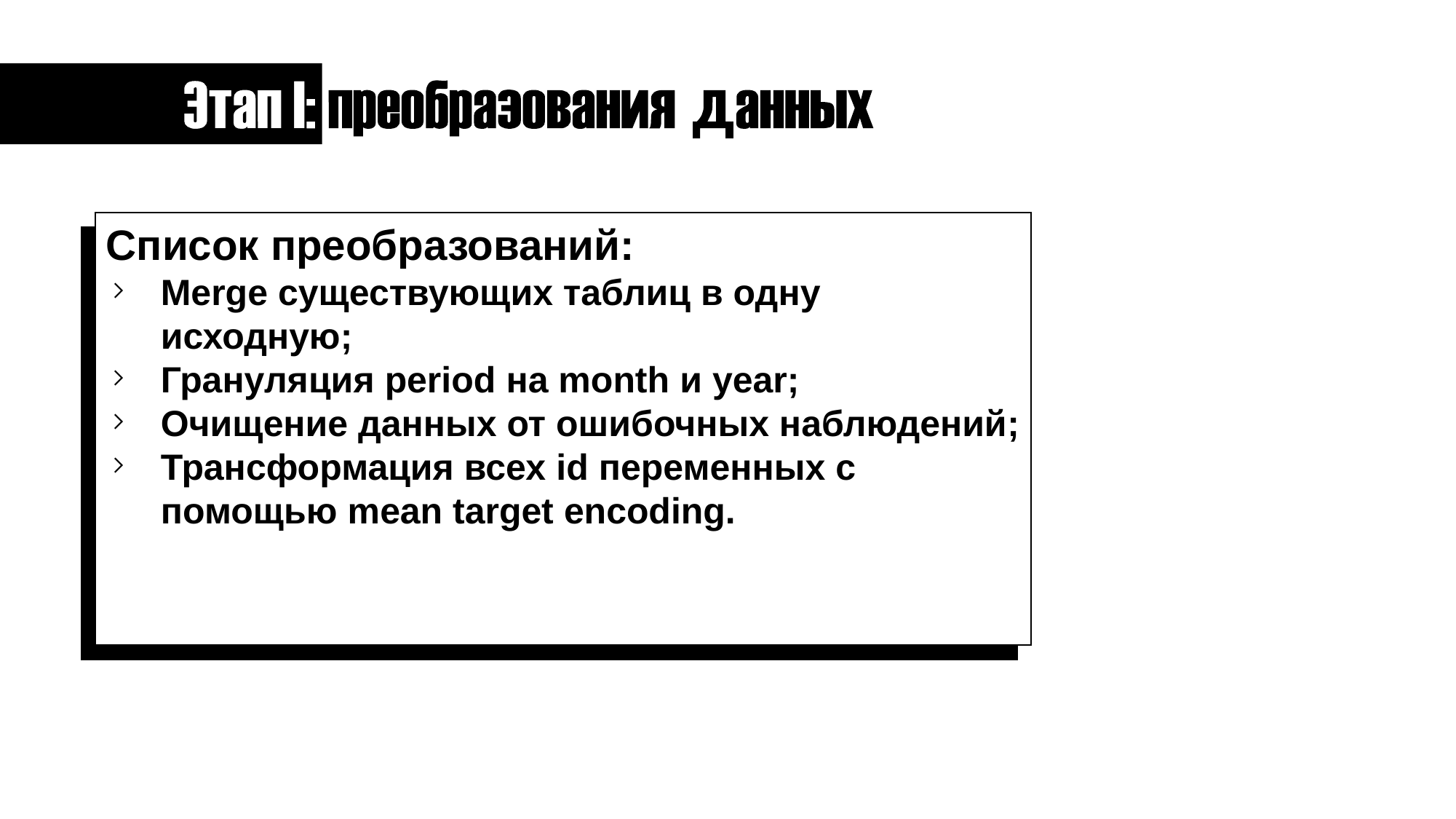

Список преобразований:
Merge существующих таблиц в одну исходную;
Грануляция period на month и year;
Очищение данных от ошибочных наблюдений;
Трансформация всех id переменных с помощью mean target encoding.